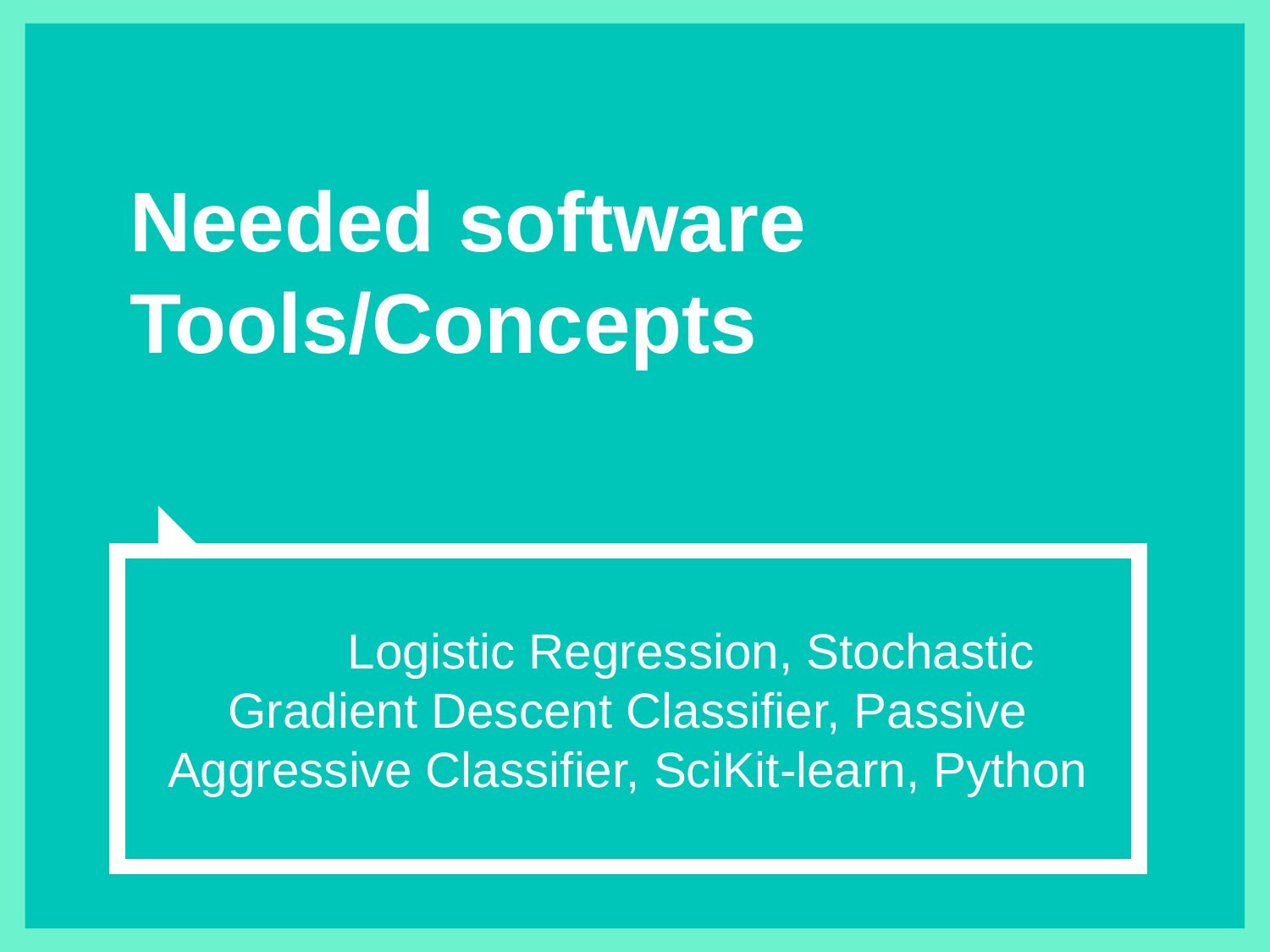

# Needed software Tools/Concepts
	Logistic Regression, Stochastic Gradient Descent Classifier, Passive Aggressive Classifier, SciKit-learn, Python